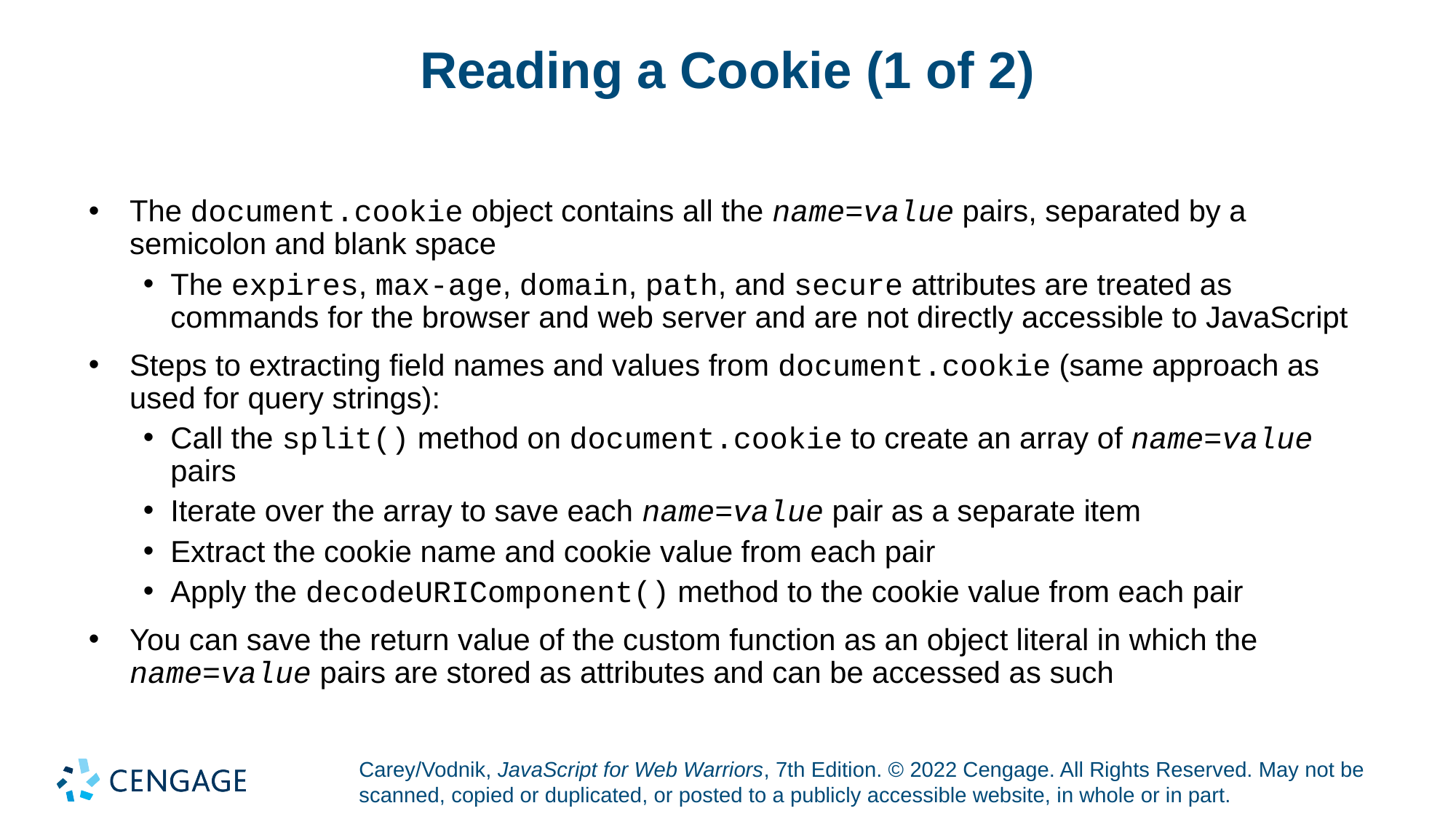

# Reading a Cookie (1 of 2)
The document.cookie object contains all the name=value pairs, separated by a semicolon and blank space
The expires, max-age, domain, path, and secure attributes are treated as commands for the browser and web server and are not directly accessible to JavaScript
Steps to extracting field names and values from document.cookie (same approach as used for query strings):
Call the split() method on document.cookie to create an array of name=value pairs
Iterate over the array to save each name=value pair as a separate item
Extract the cookie name and cookie value from each pair
Apply the decodeURIComponent() method to the cookie value from each pair
You can save the return value of the custom function as an object literal in which the name=value pairs are stored as attributes and can be accessed as such